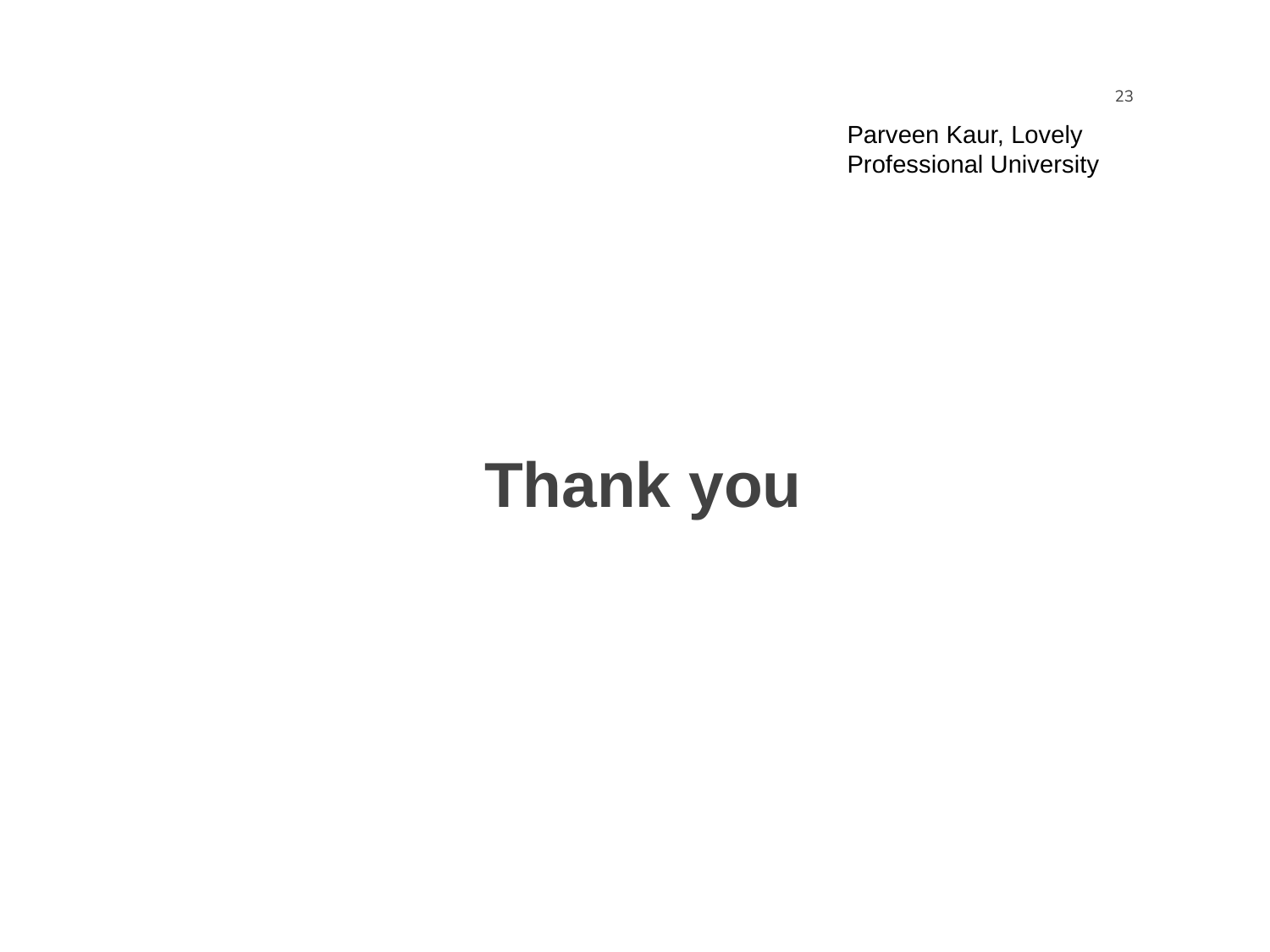

23
Parveen Kaur, Lovely Professional University
# Thank you